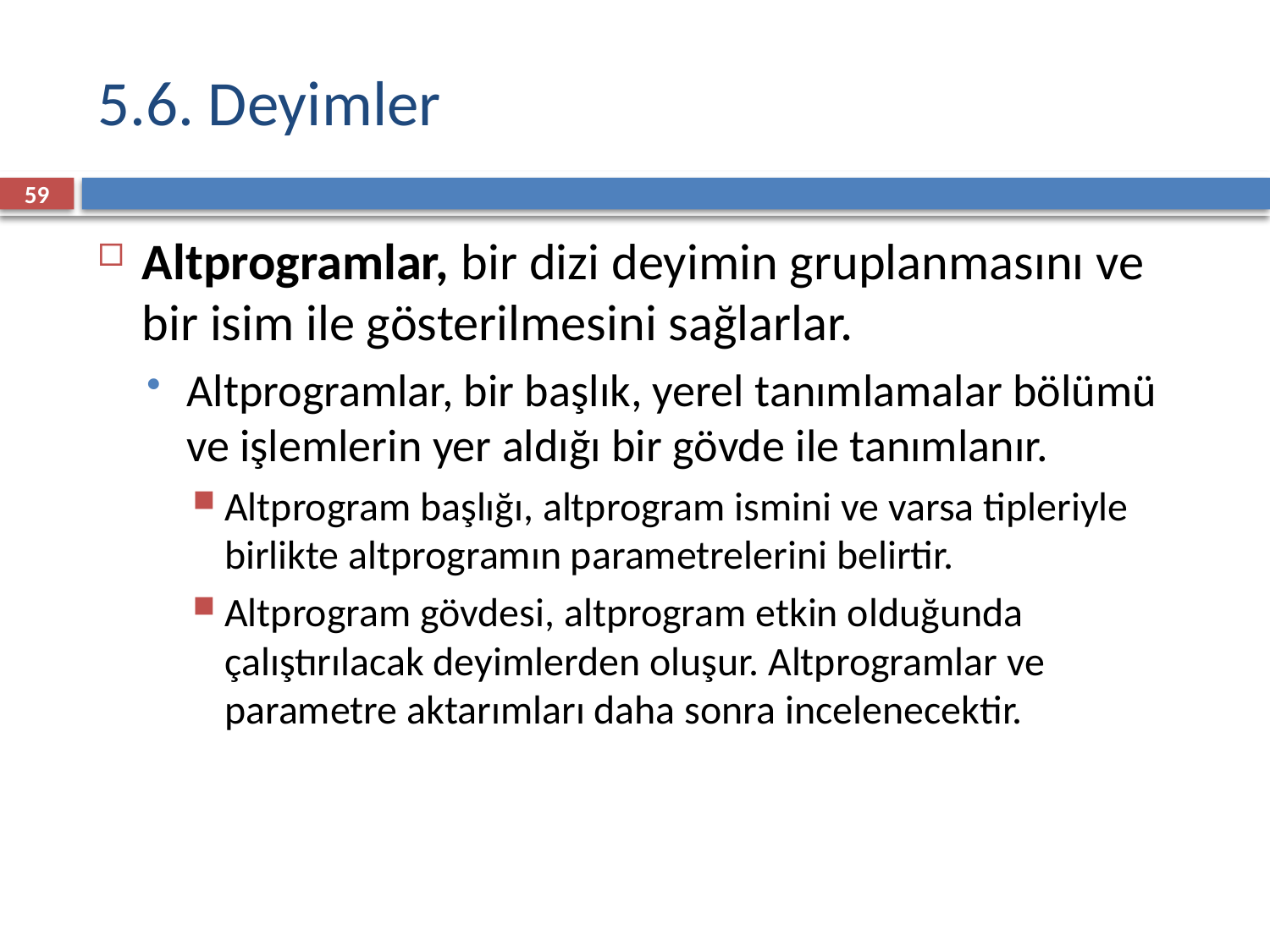

# 5.6. Deyimler
59
Altprogramlar, bir dizi deyimin gruplanmasını ve bir isim ile gösterilmesini sağlarlar.
Altprogramlar, bir başlık, yerel tanımlamalar bölümü ve işlemlerin yer aldığı bir gövde ile tanımlanır.
Altprogram başlığı, altprogram ismini ve varsa tipleriyle birlikte altprogramın parametrelerini belirtir.
Altprogram gövdesi, altprogram etkin olduğunda çalıştırılacak deyimlerden oluşur. Altprogramlar ve parametre aktarımları daha sonra incelenecektir.